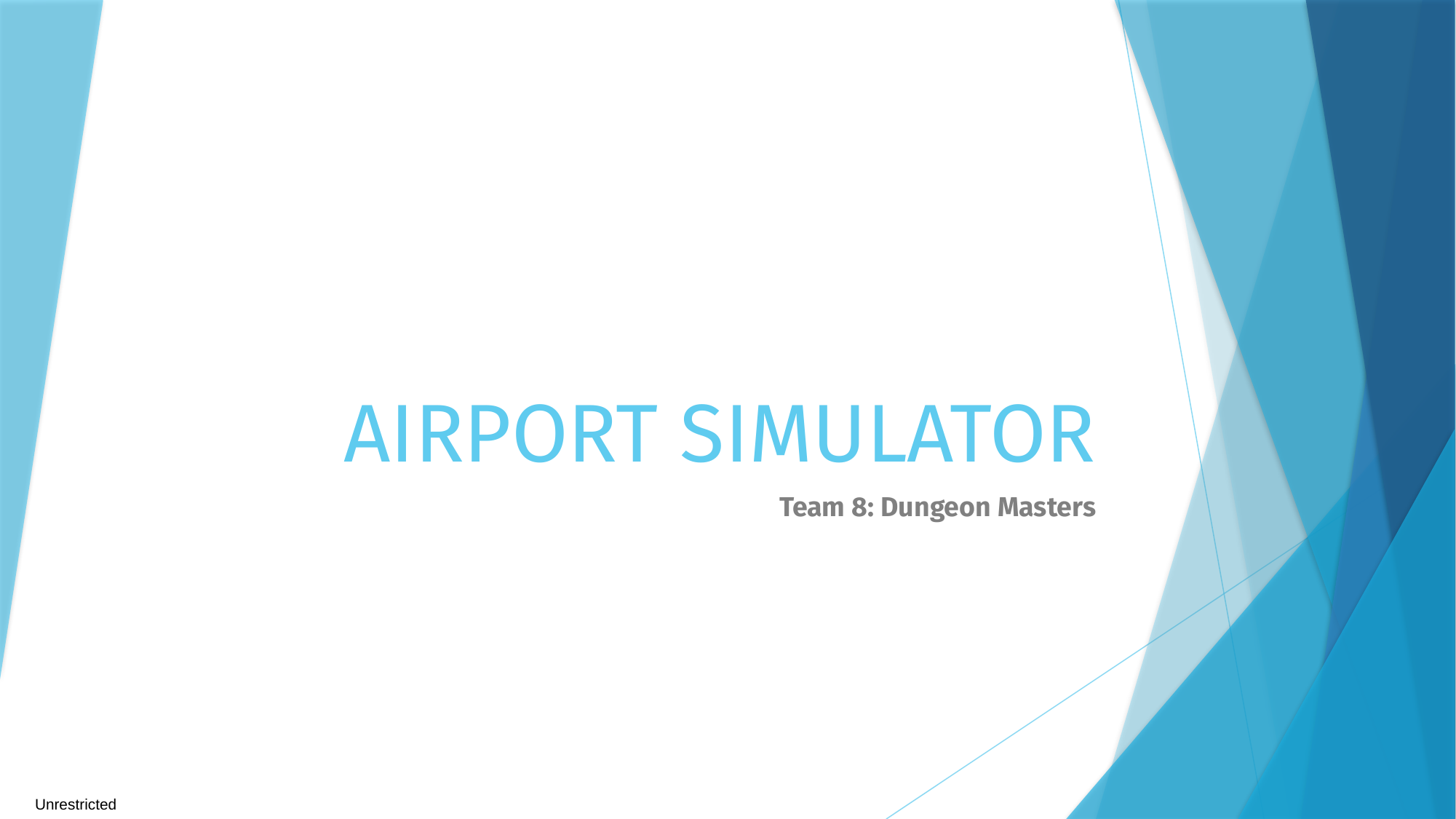

# AIRPORT SIMULATOR
Team 8: Dungeon Masters

Unrestricted